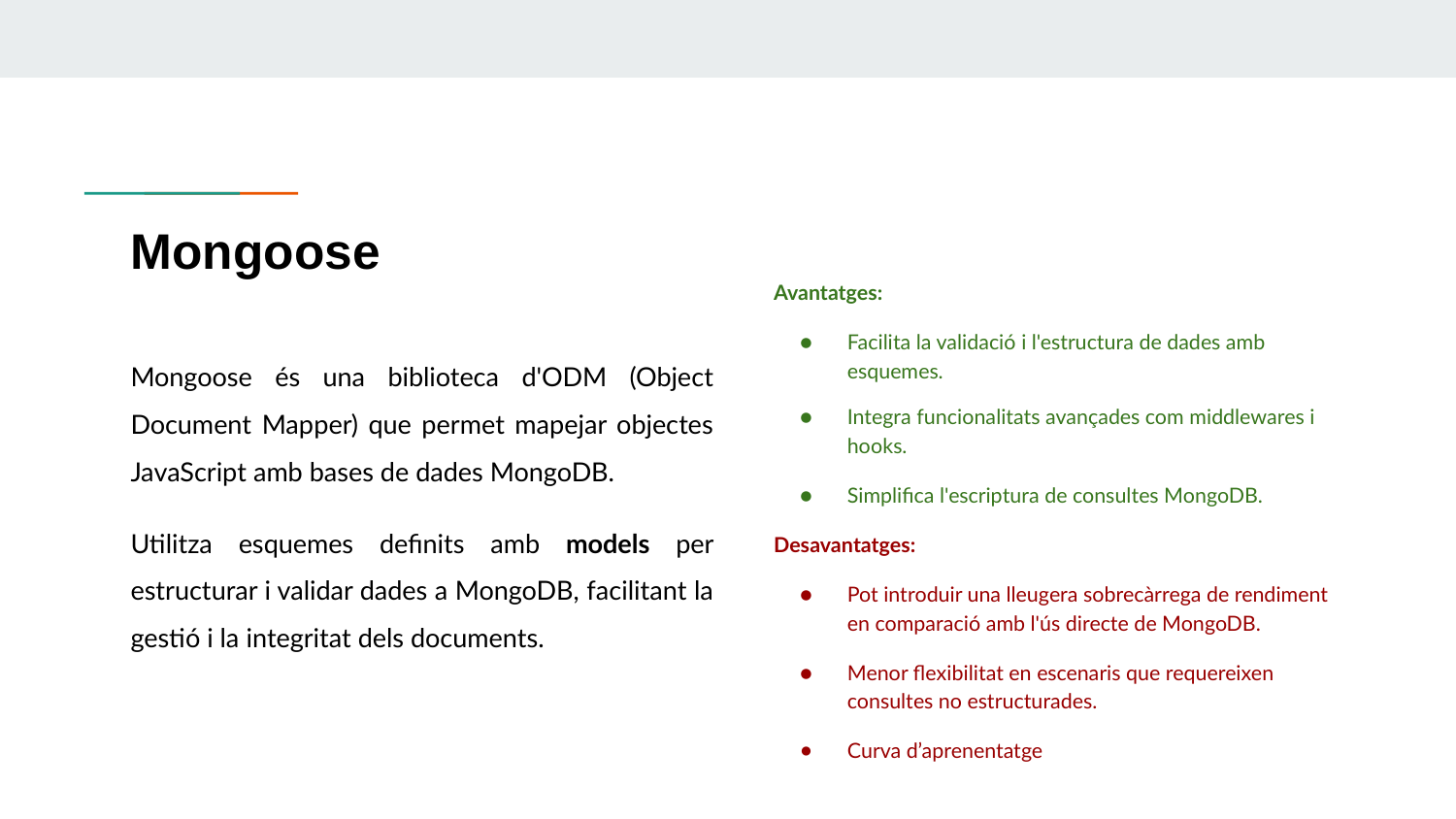

# Mongoose
Avantatges:
Facilita la validació i l'estructura de dades amb esquemes.
Integra funcionalitats avançades com middlewares i hooks.
Simplifica l'escriptura de consultes MongoDB.
Desavantatges:
Pot introduir una lleugera sobrecàrrega de rendiment en comparació amb l'ús directe de MongoDB.
Menor flexibilitat en escenaris que requereixen consultes no estructurades.
Curva d’aprenentatge
Mongoose és una biblioteca d'ODM (Object Document Mapper) que permet mapejar objectes JavaScript amb bases de dades MongoDB.
Utilitza esquemes definits amb models per estructurar i validar dades a MongoDB, facilitant la gestió i la integritat dels documents.